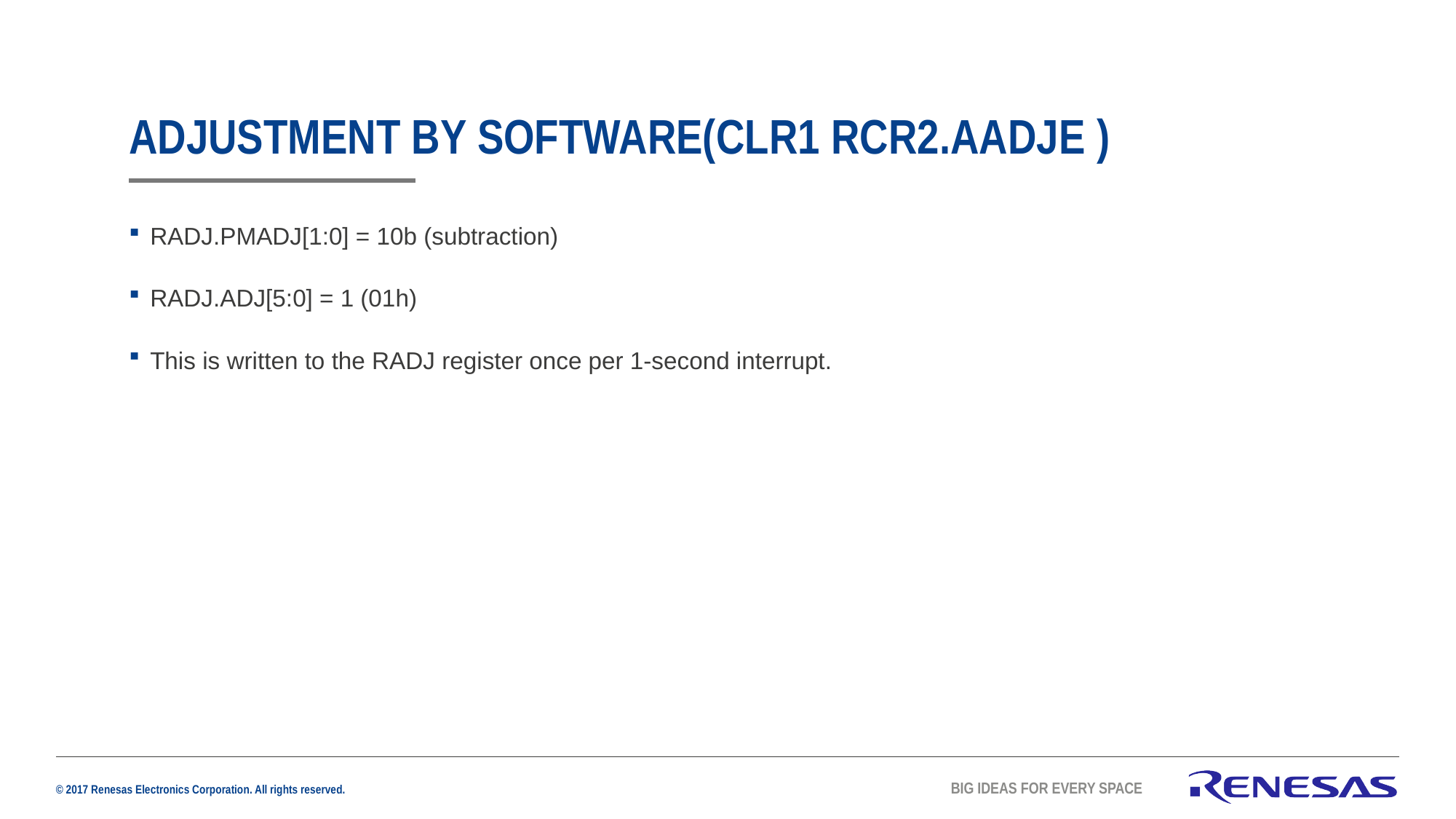

# Adjustment by software(CLR1 RCR2.AADJE )
RADJ.PMADJ[1:0] = 10b (subtraction)
RADJ.ADJ[5:0] = 1 (01h)
This is written to the RADJ register once per 1-second interrupt.